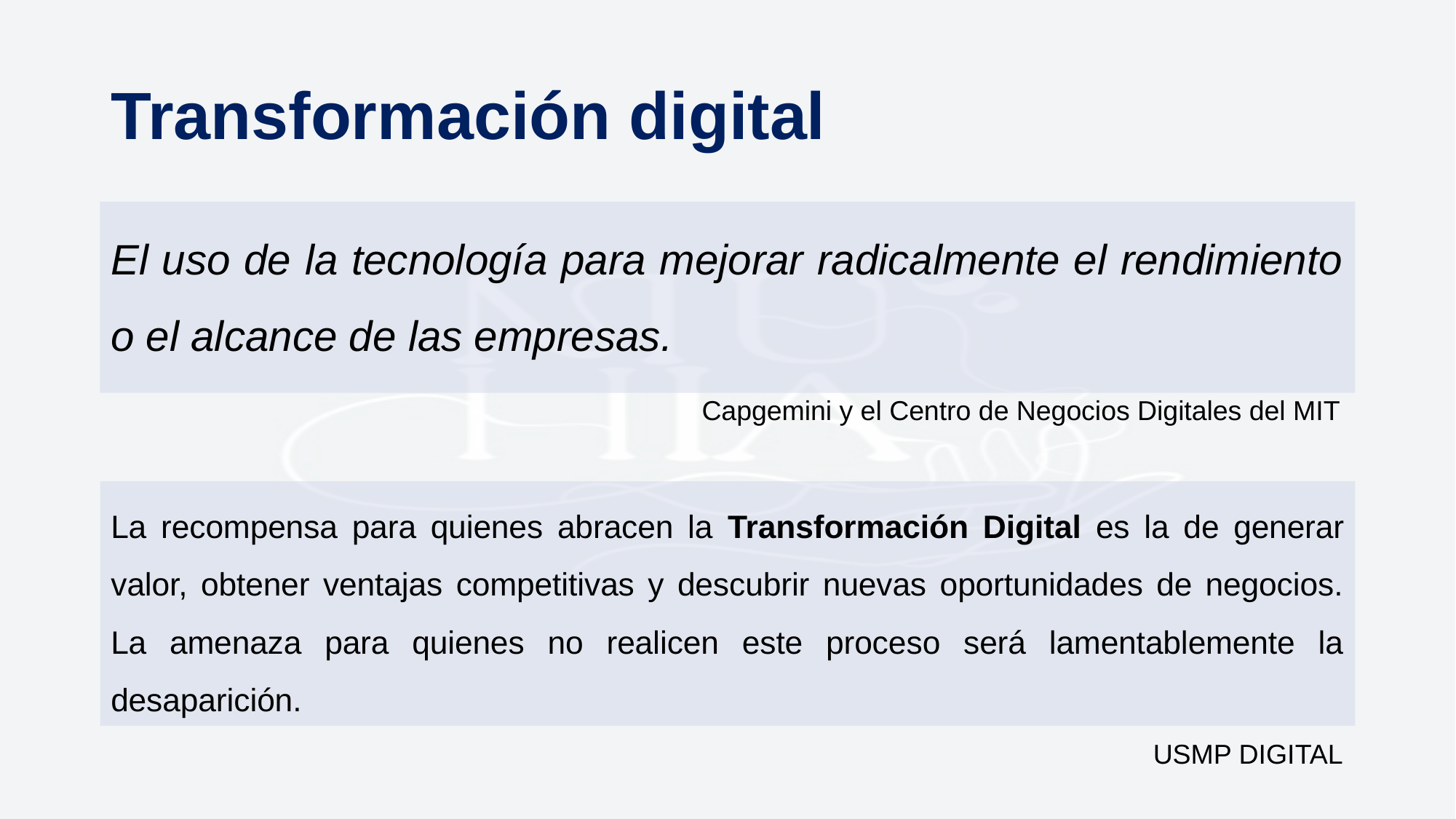

Transformación digital
El uso de la tecnología para mejorar radicalmente el rendimiento o el alcance de las empresas.
Capgemini y el Centro de Negocios Digitales del MIT
La recompensa para quienes abracen la Transformación Digital es la de generar valor, obtener ventajas competitivas y descubrir nuevas oportunidades de negocios. La amenaza para quienes no realicen este proceso será lamentablemente la desaparición.
USMP DIGITAL